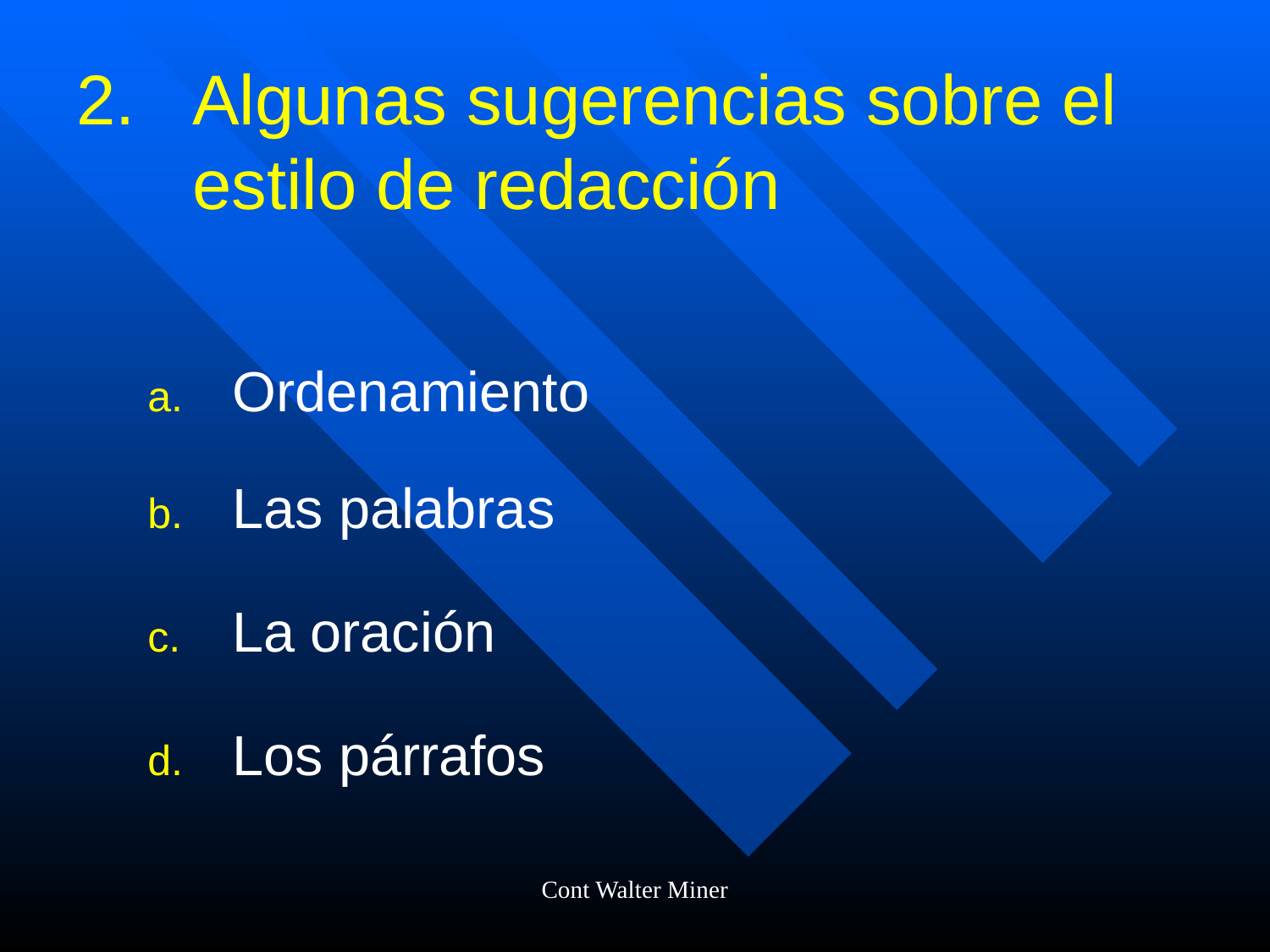

# Algunas sugerencias sobre el estilo de redacción
Ordenamiento
Las palabras

La oración

Los párrafos
Cont Walter Miner